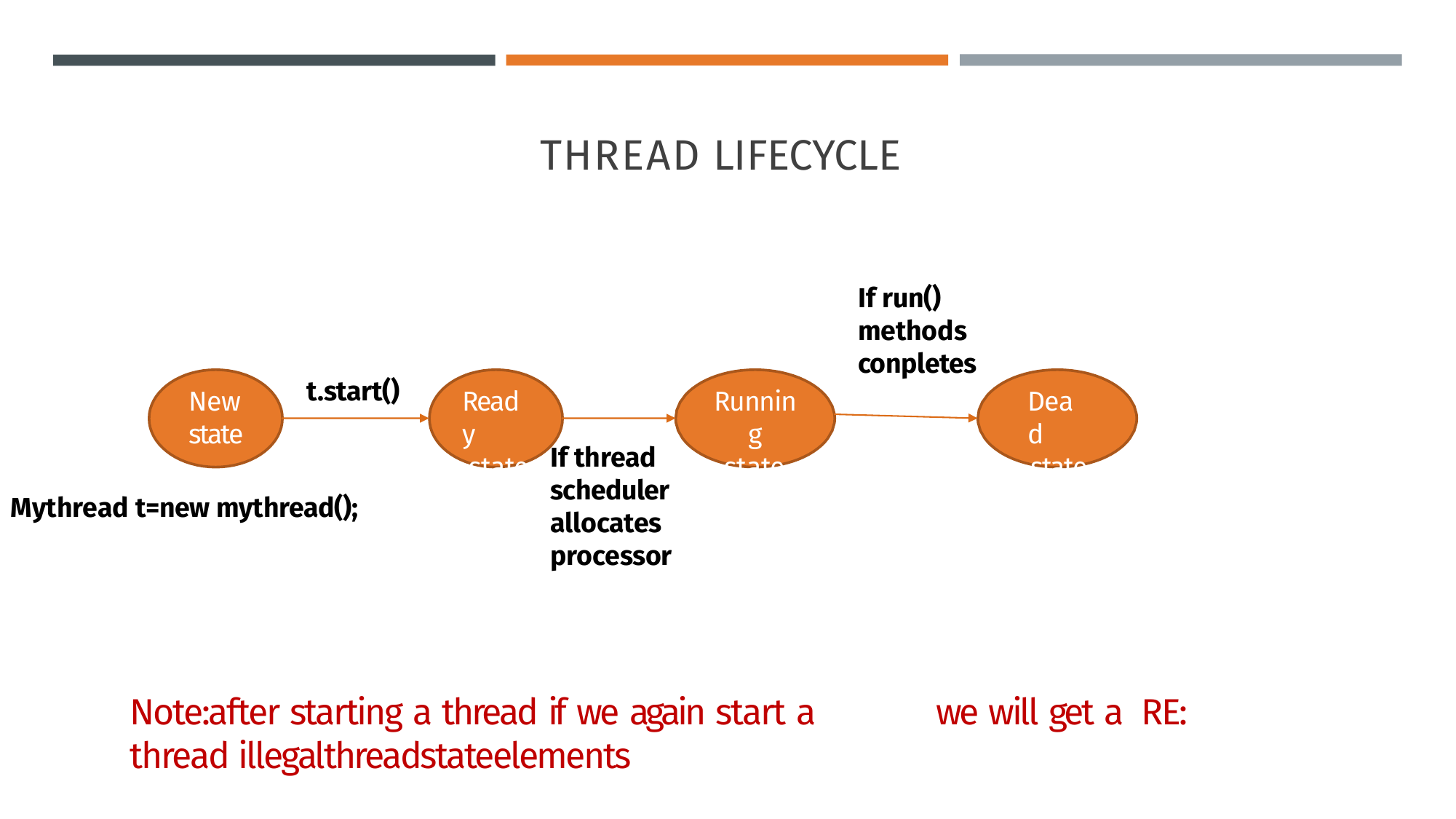

# THREAD LIFECYCLE
If run() methods conpletes

t.start()
New
state
Ready
state
Running
state
Dead
state

If thread scheduler allocates processor
Mythread t=new mythread();
Note:after starting a thread if we again start a thread illegalthreadstateelements
we will get a	RE: